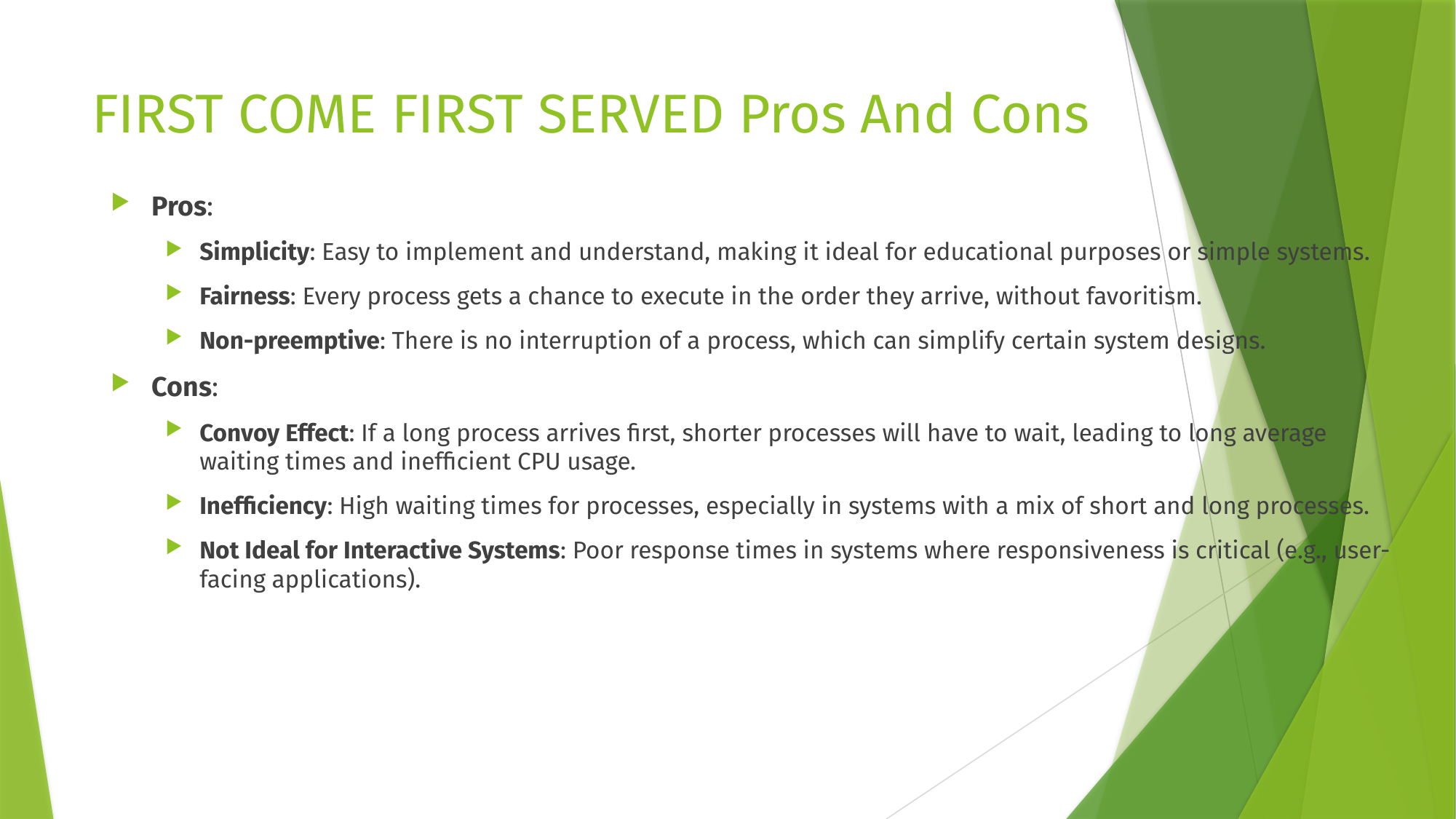

# FIRST COME FIRST SERVED Pros And Cons
Pros:
Simplicity: Easy to implement and understand, making it ideal for educational purposes or simple systems.
Fairness: Every process gets a chance to execute in the order they arrive, without favoritism.
Non-preemptive: There is no interruption of a process, which can simplify certain system designs.
Cons:
Convoy Effect: If a long process arrives first, shorter processes will have to wait, leading to long average waiting times and inefficient CPU usage.
Inefficiency: High waiting times for processes, especially in systems with a mix of short and long processes.
Not Ideal for Interactive Systems: Poor response times in systems where responsiveness is critical (e.g., user-facing applications).